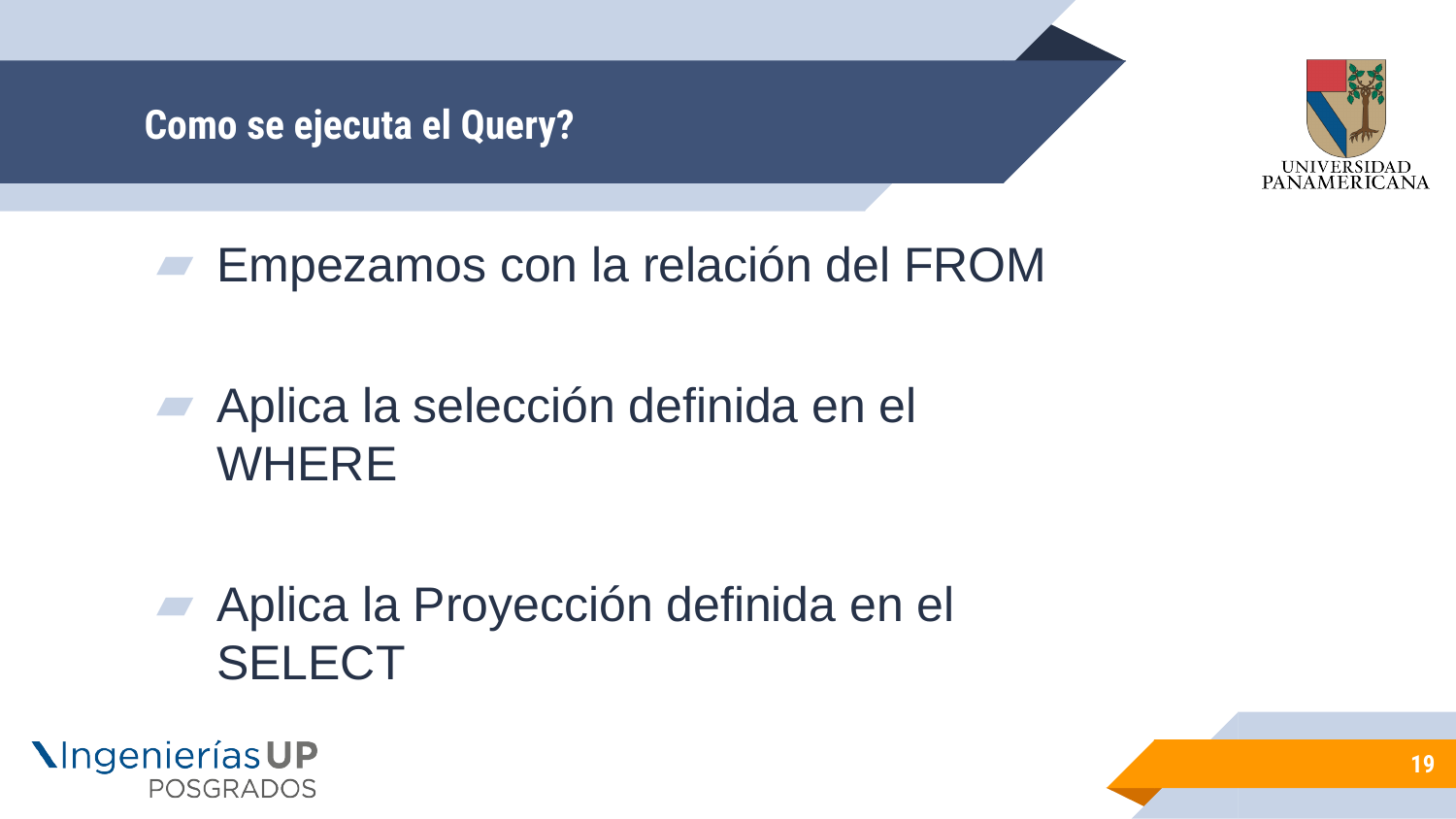

# Como se ejecuta el Query?
Empezamos con la relación del FROM

Aplica la selección definida en el WHERE

Aplica la Proyección definida en el SELECT
19